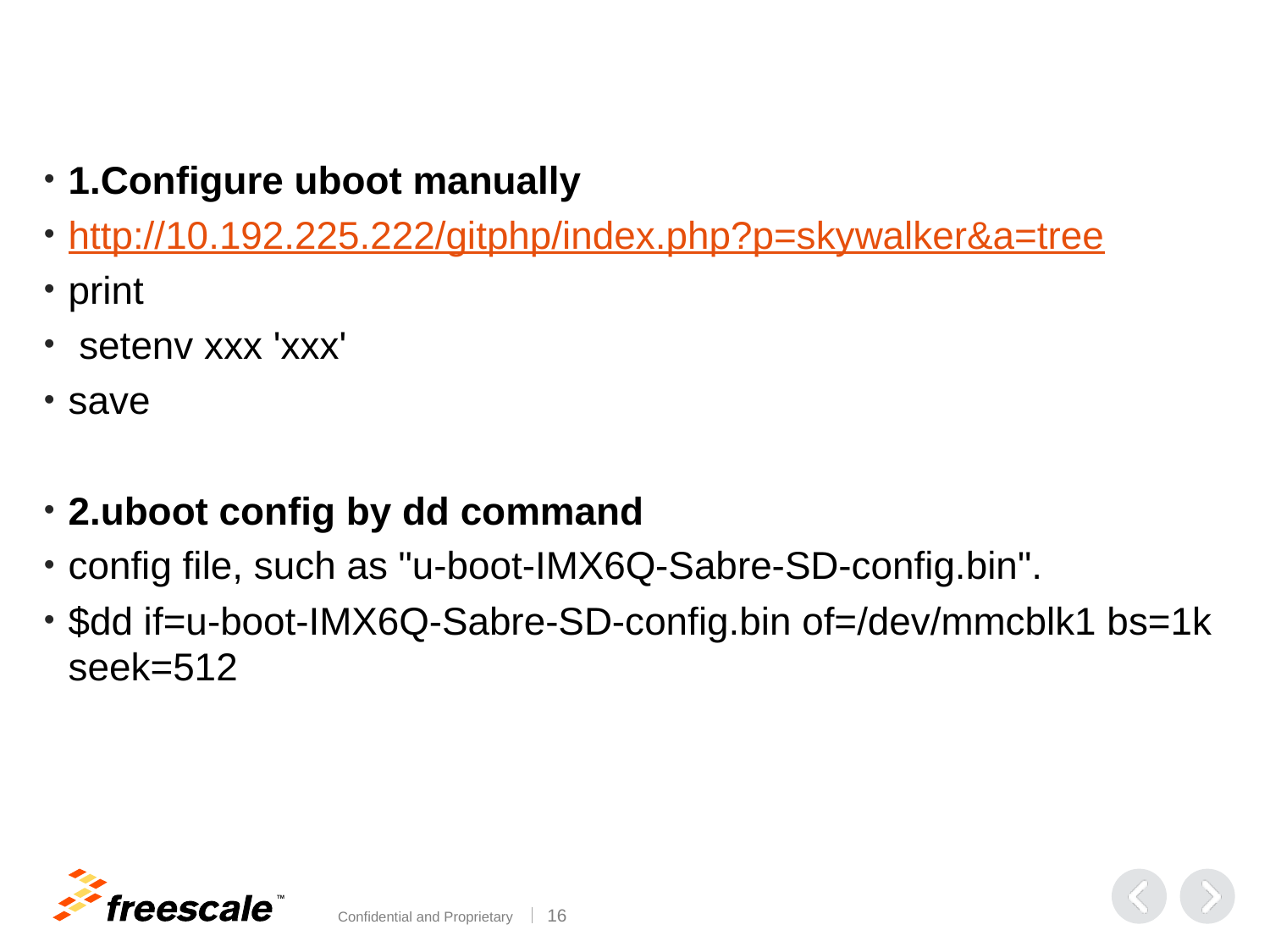

#
1.Configure uboot manually
http://10.192.225.222/gitphp/index.php?p=skywalker&a=tree
print
 setenv xxx 'xxx'
save

2.uboot config by dd command
config file, such as "u-boot-IMX6Q-Sabre-SD-config.bin".
$dd if=u-boot-IMX6Q-Sabre-SD-config.bin of=/dev/mmcblk1 bs=1k seek=512